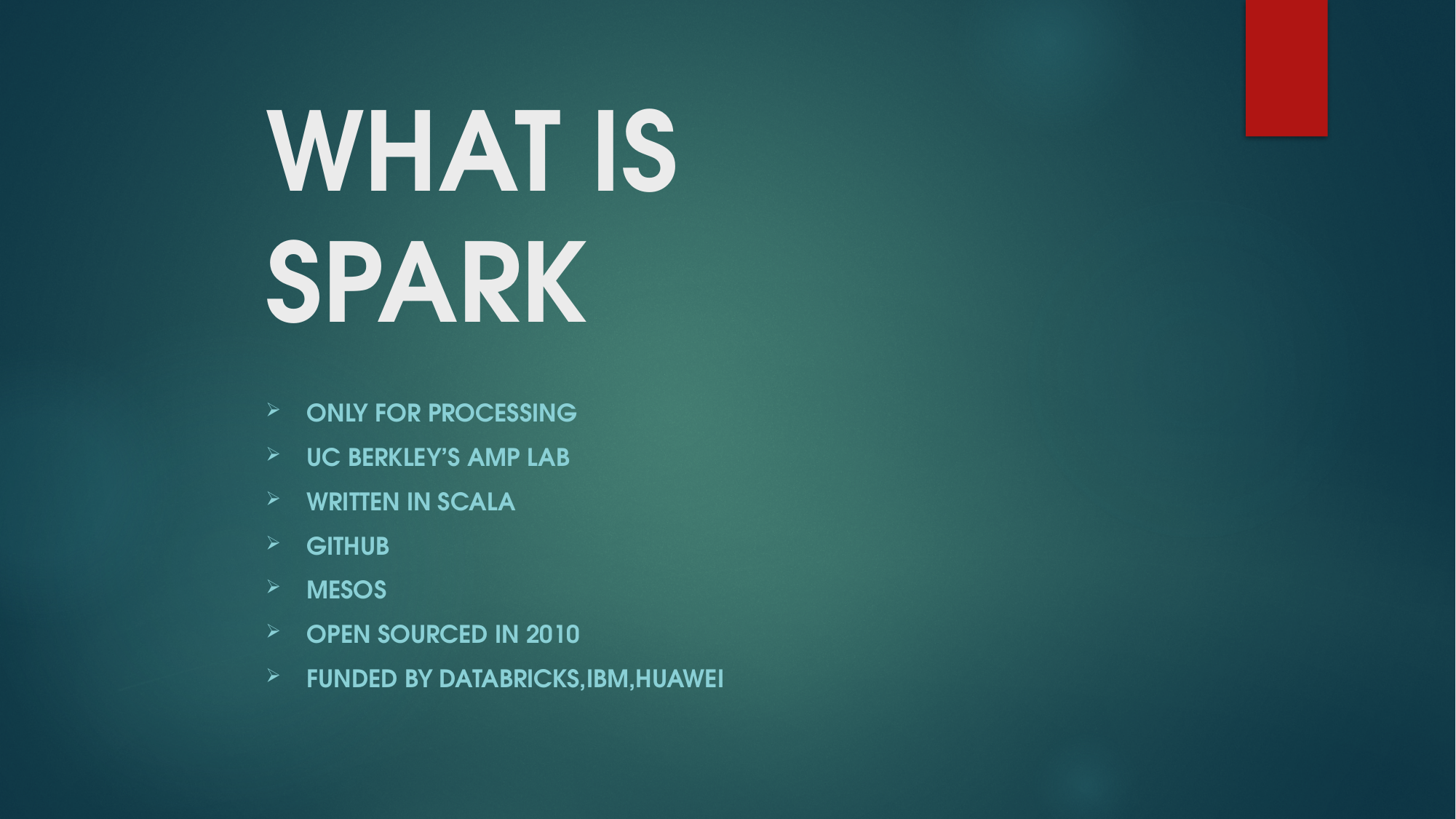

# WHAT IS   SPARK
ONLY FOR PROCESSING
UC BERKLEY’S AMP LAB
WRITTEN IN SCALA
GITHUB
MESOS
OPEN SOURCED IN 2010
FUNDED BY DATABRICKS,IBM,HUAWEI